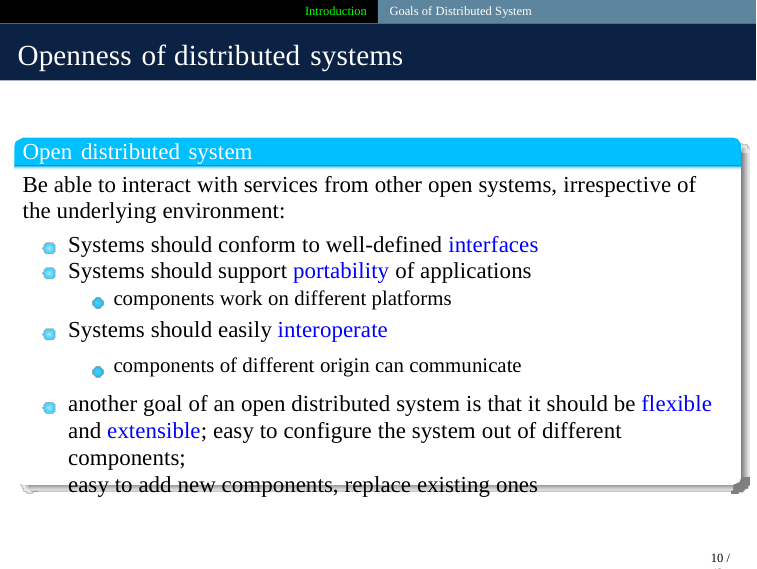

Introduction      Goals of Distributed System

Openness of distributed systems

Open distributed system
Be able to interact with services from other open systems, irrespective of the underlying environment:
Systems should conform to well-defined interfaces
Systems should support portability of applications
components work on different platforms
Systems should easily interoperate
components of different origin can communicate
another goal of an open distributed system is that it should be flexible
and extensible; easy to configure the system out of different components;
easy to add new components, replace existing ones

10 / 42